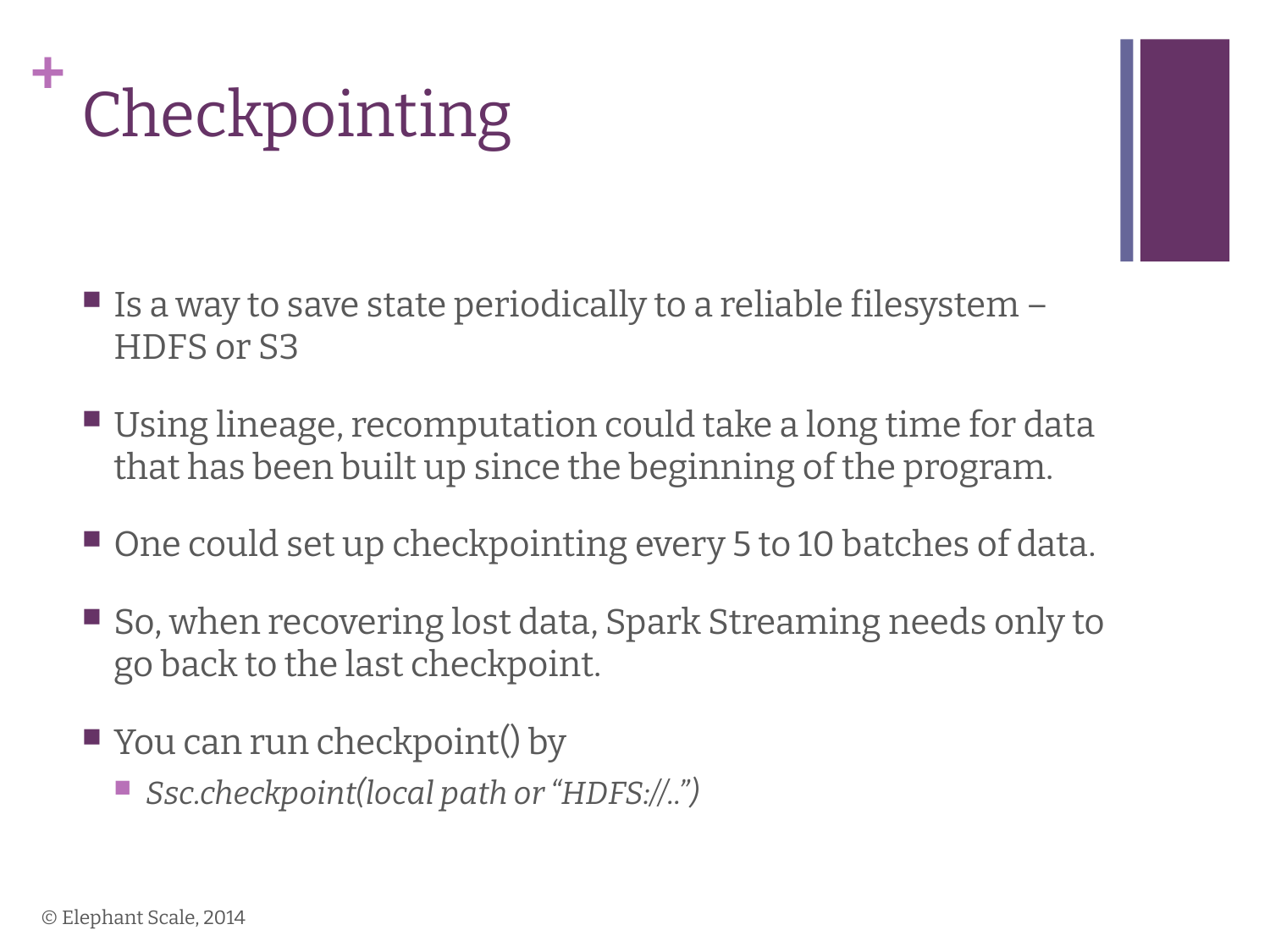

# Checkpointing
Is a way to save state periodically to a reliable filesystem – HDFS or S3
Using lineage, recomputation could take a long time for data that has been built up since the beginning of the program.
One could set up checkpointing every 5 to 10 batches of data.
So, when recovering lost data, Spark Streaming needs only to go back to the last checkpoint.
You can run checkpoint() by
Ssc.checkpoint(local path or “HDFS://..”)
© Elephant Scale, 2014